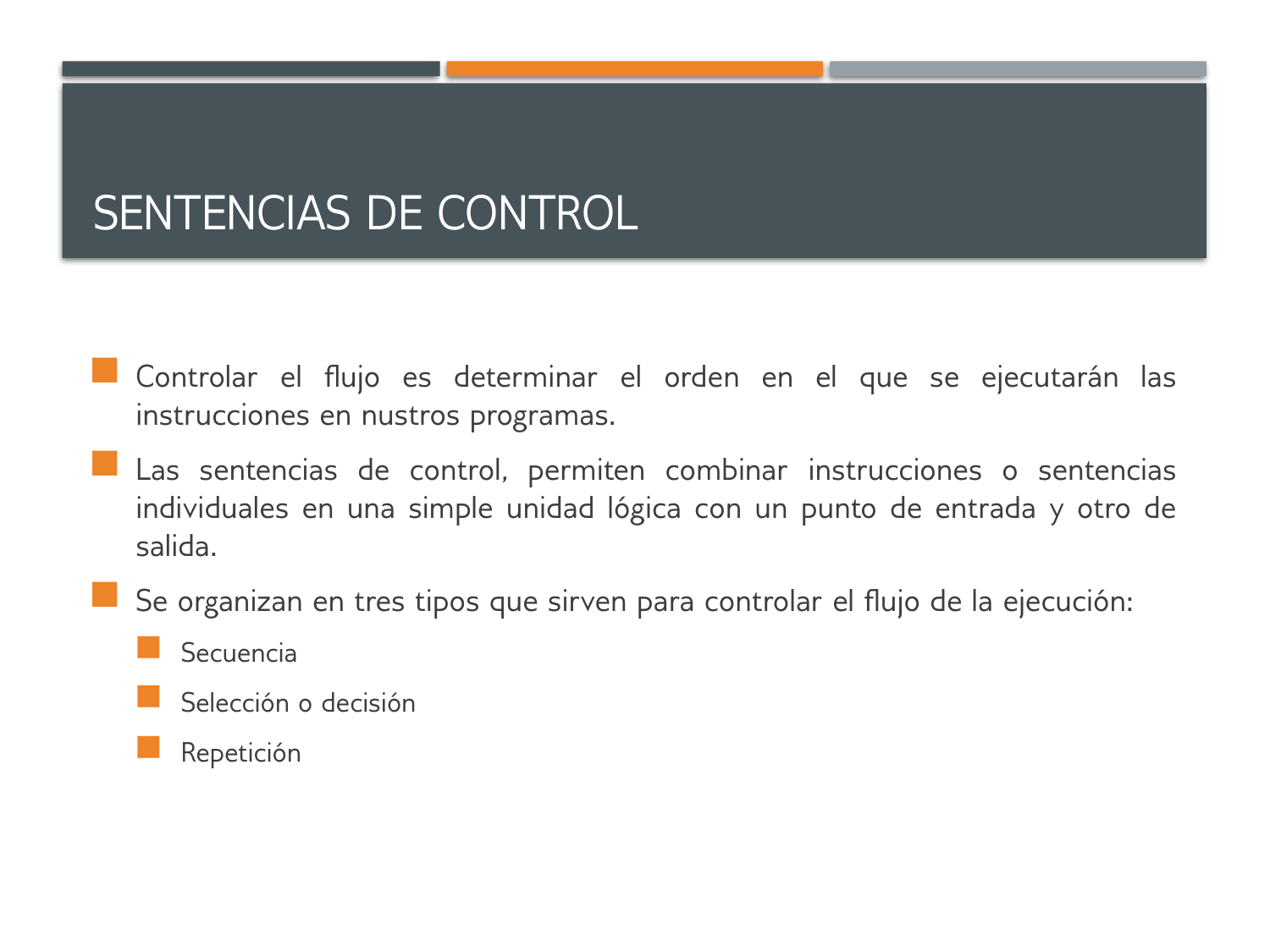

# Sentencias de control
Controlar el flujo es determinar el orden en el que se ejecutarán las instrucciones en nustros programas.
Las sentencias de control, permiten combinar instrucciones o sentencias individuales en una simple unidad lógica con un punto de entrada y otro de salida.
Se organizan en tres tipos que sirven para controlar el flujo de la ejecución:
Secuencia
Selección o decisión
Repetición